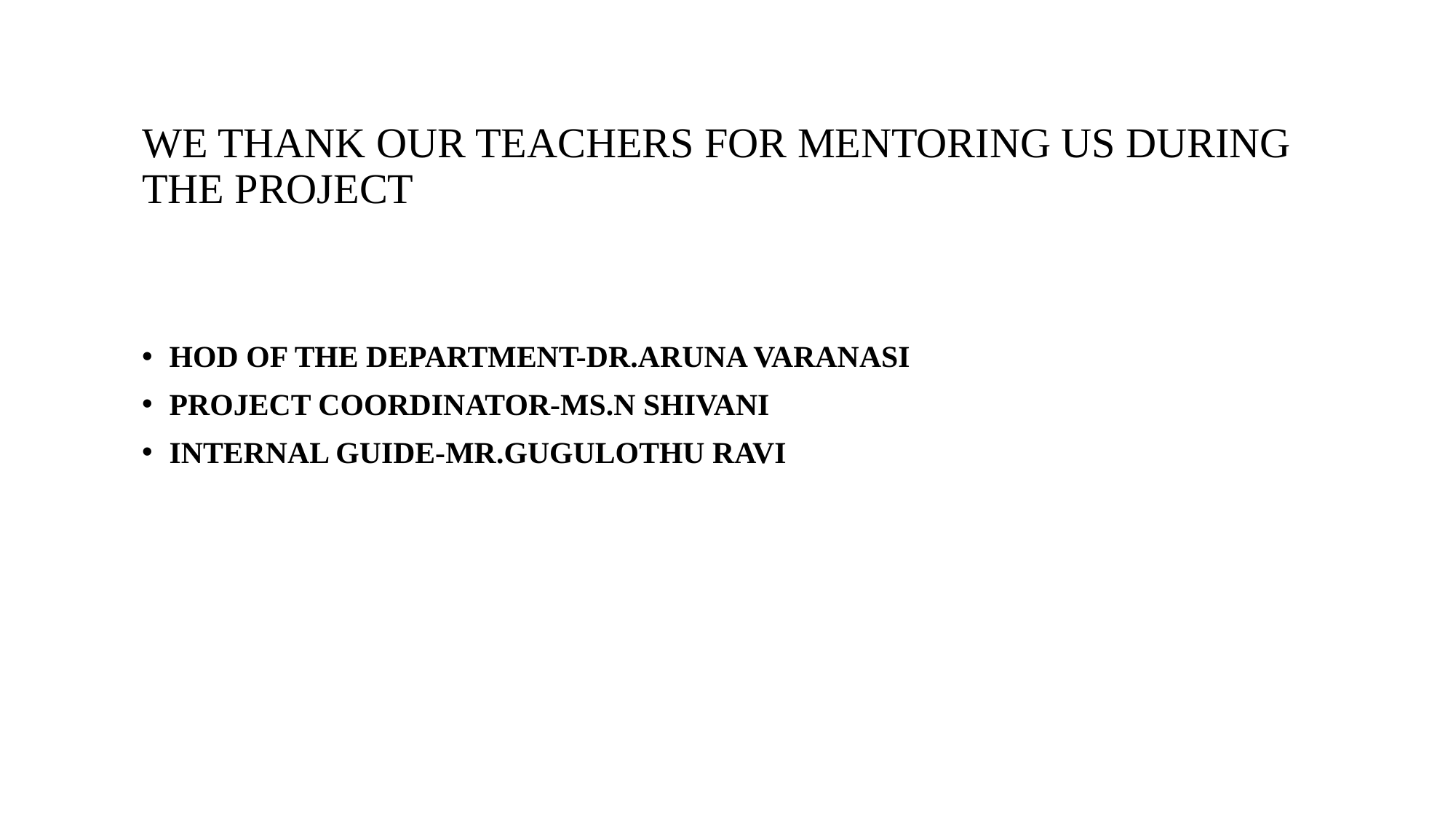

# WE THANK OUR TEACHERS FOR MENTORING US DURING THE PROJECT
HOD OF THE DEPARTMENT-DR.ARUNA VARANASI
PROJECT COORDINATOR-MS.N SHIVANI
INTERNAL GUIDE-MR.GUGULOTHU RAVI